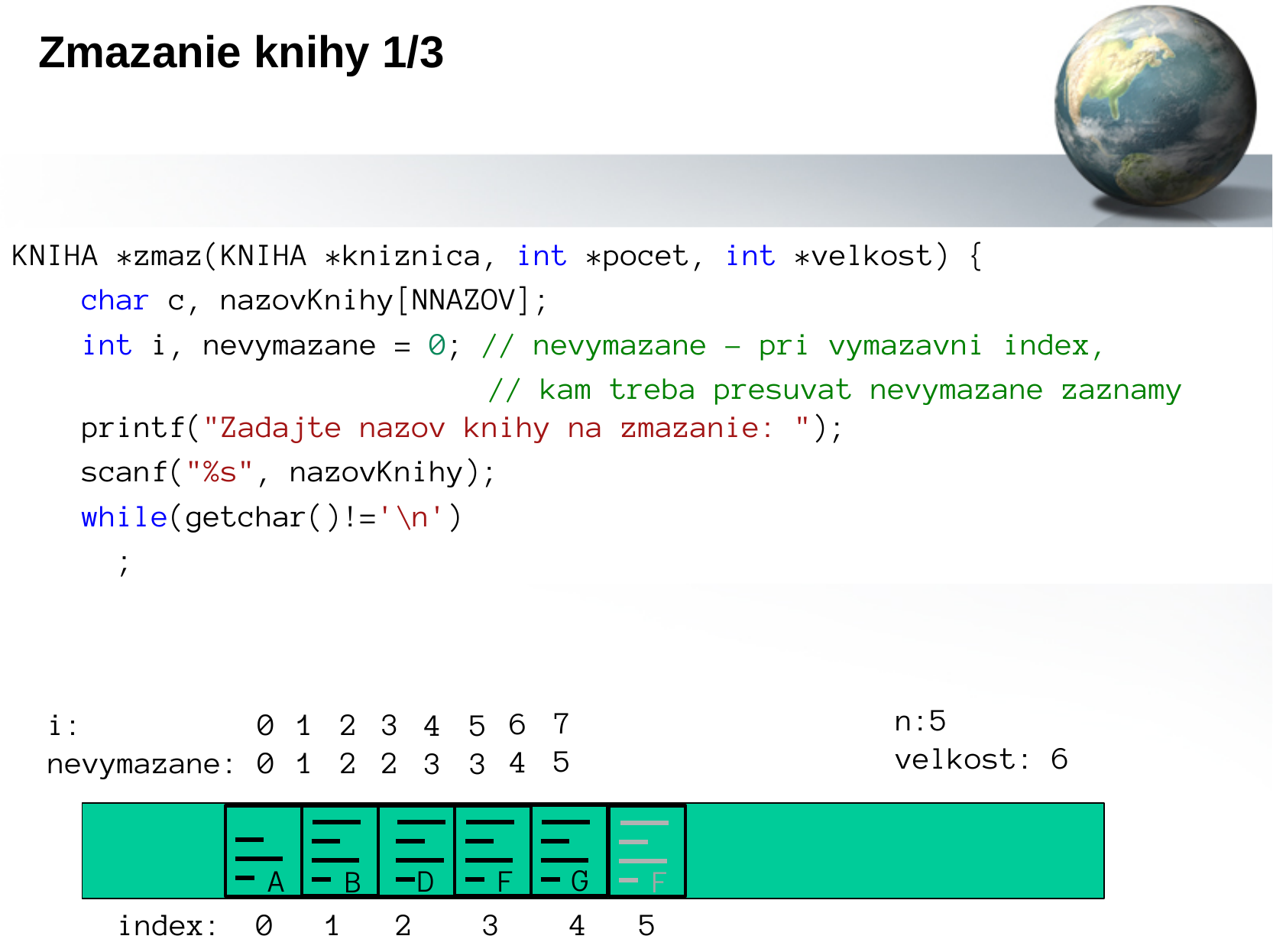

Zmazanie knihy 1/3
KNIHA *zmaz(KNIHA *kniznica, int *pocet, int *velkost) {
    char c, nazovKnihy[NNAZOV];
    int i, nevymazane = 0; // nevymazane – pri vymazavni index,
				 // kam treba presuvat nevymazane zaznamy
    printf("Zadajte nazov knihy na zmazanie: ");
    scanf("%s", nazovKnihy);
    while(getchar()!='\n')
      ;
n:5
velkost: 6
7
5
6
4
3
2
i:
nevymazane:
0
0
2
2
1
1
4
3
5
3

F

G
A
D
F
B
index:  0   1   2    3    4   5